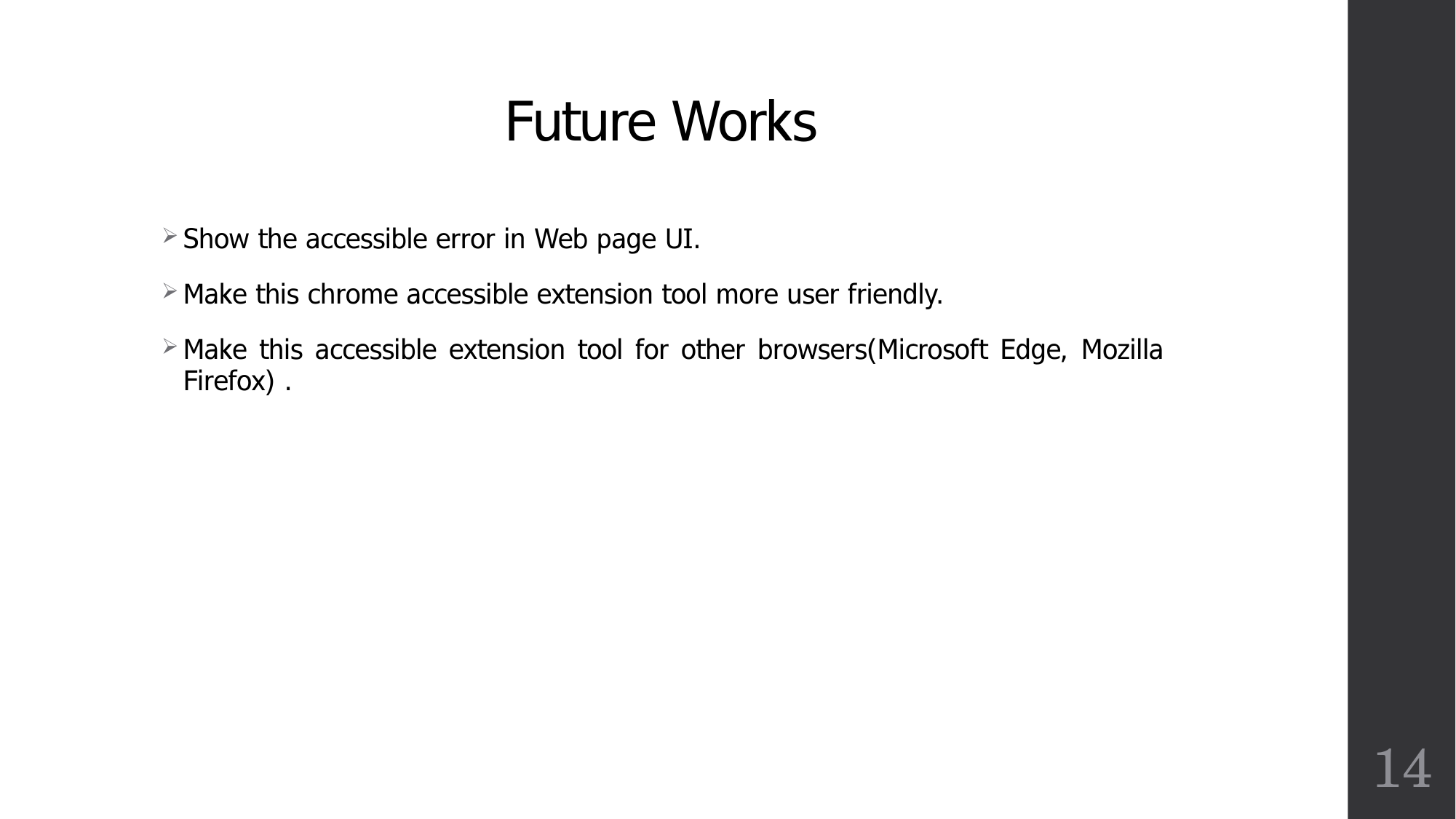

# Future Works
Show the accessible error in Web page UI.
Make this chrome accessible extension tool more user friendly.
Make this accessible extension tool for other browsers(Microsoft Edge, Mozilla Firefox) .

14